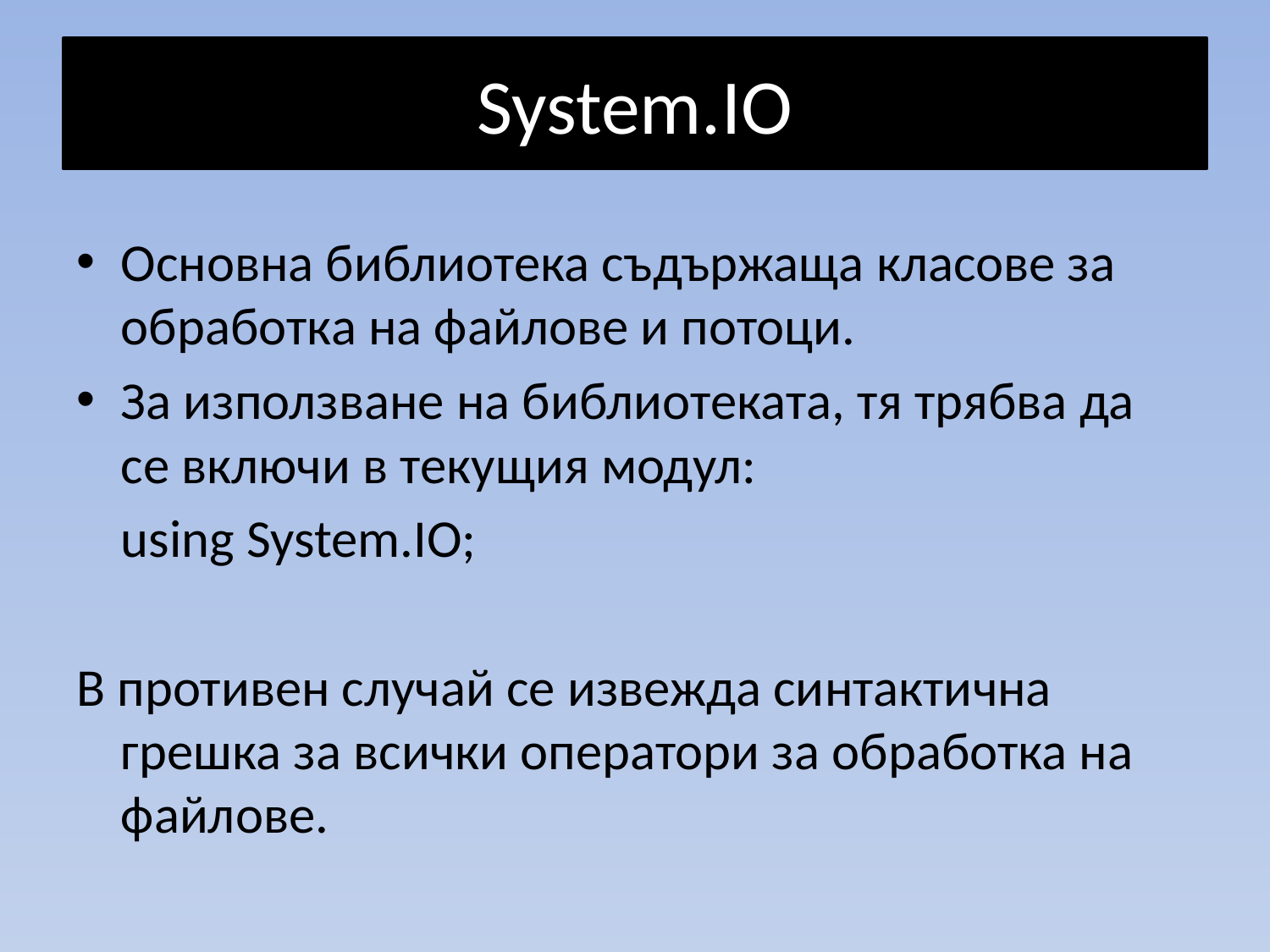

# System.IO
Основна библиотека съдържаща класове за обработка на файлове и потоци.
За използване на библиотеката, тя трябва да се включи в текущия модул:
	using System.IO;

В противен случай се извежда синтактична грешка за всички оператори за обработка на файлове.